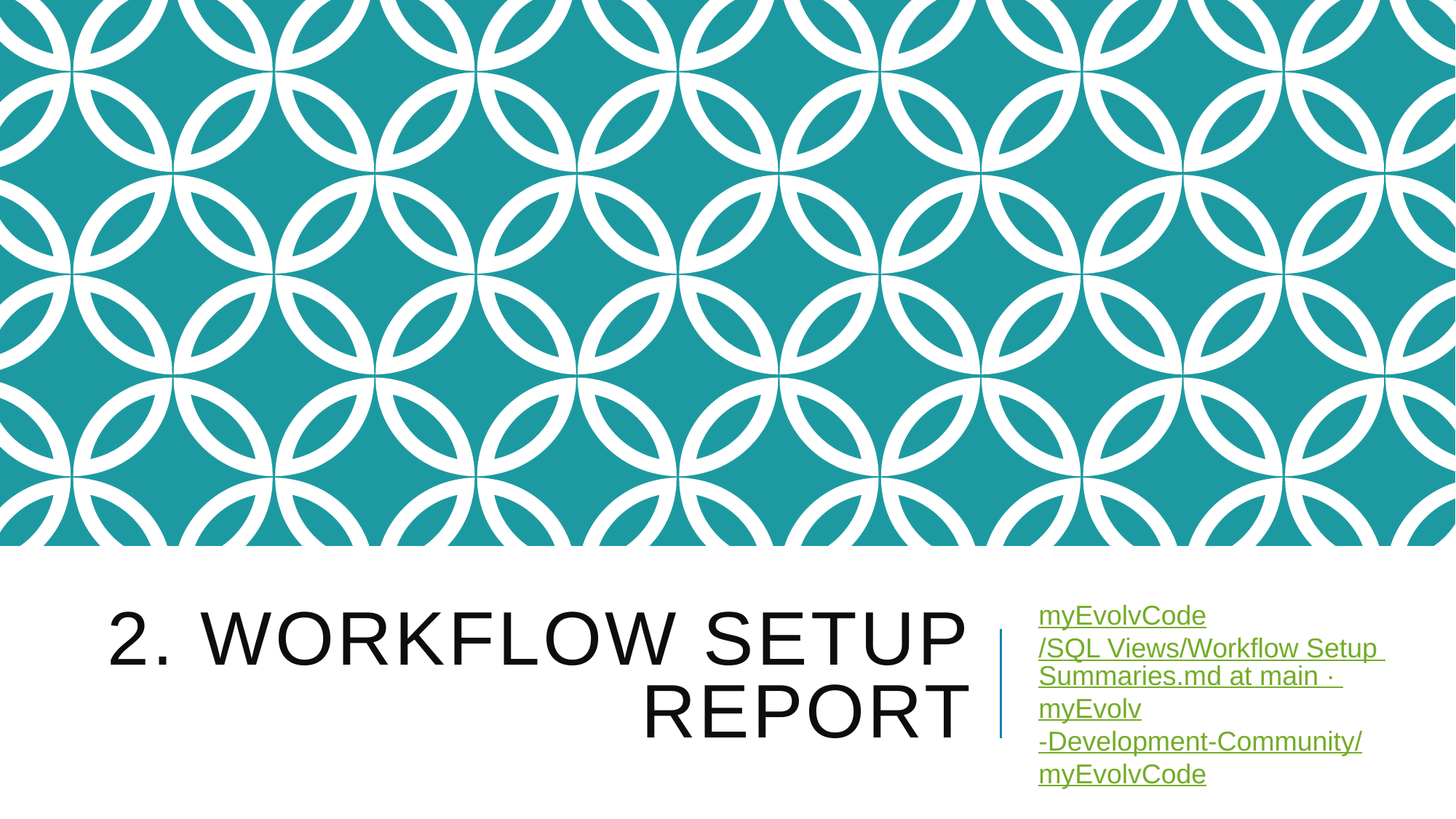

# 2. Workflow Setup Report
myEvolvCode/SQL Views/Workflow Setup Summaries.md at main · myEvolv-Development-Community/myEvolvCode